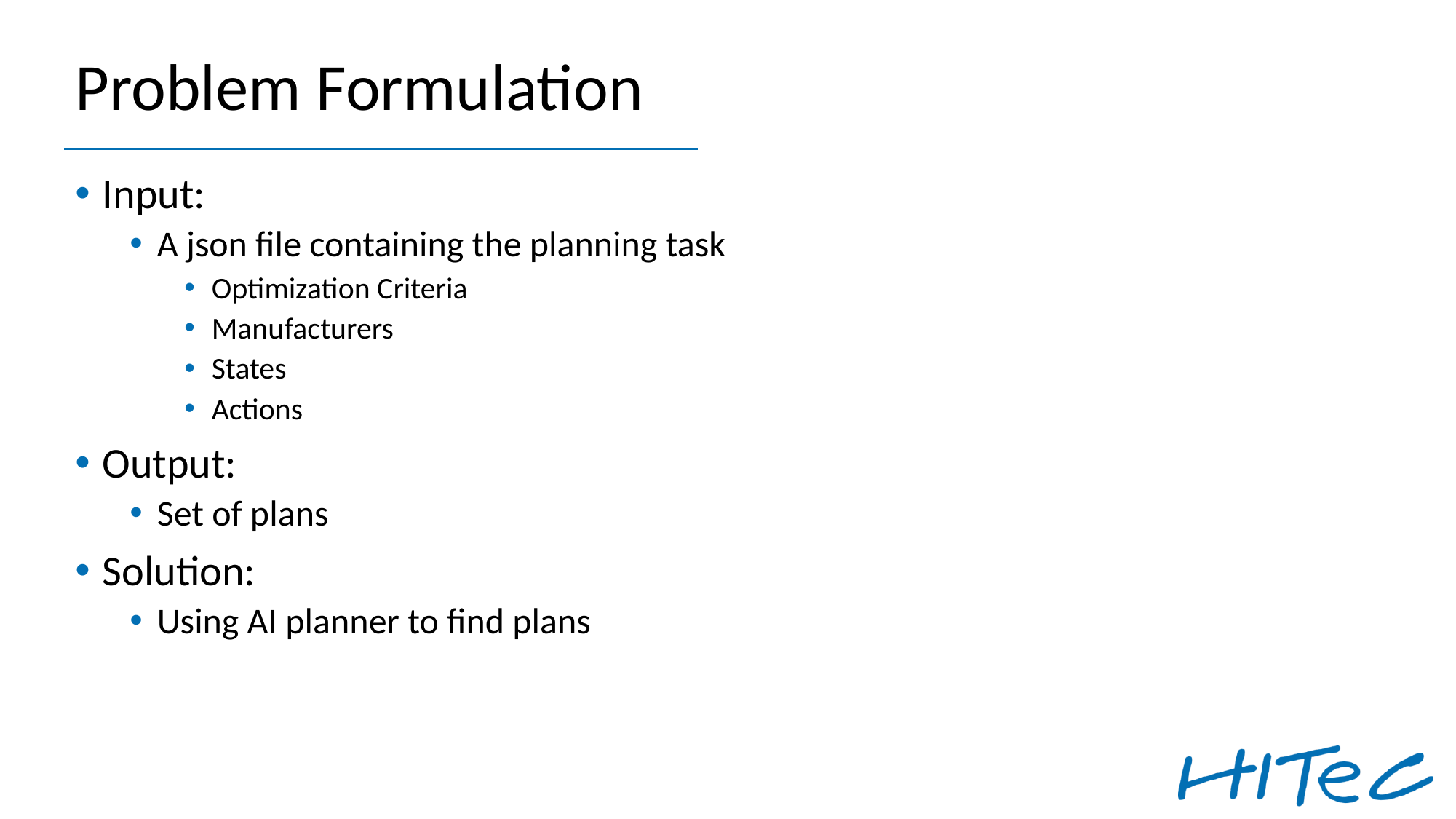

# Problem Formulation
Input:
A json file containing the planning task
Optimization Criteria
Manufacturers
States
Actions
Output:
Set of plans
Solution:
Using AI planner to find plans